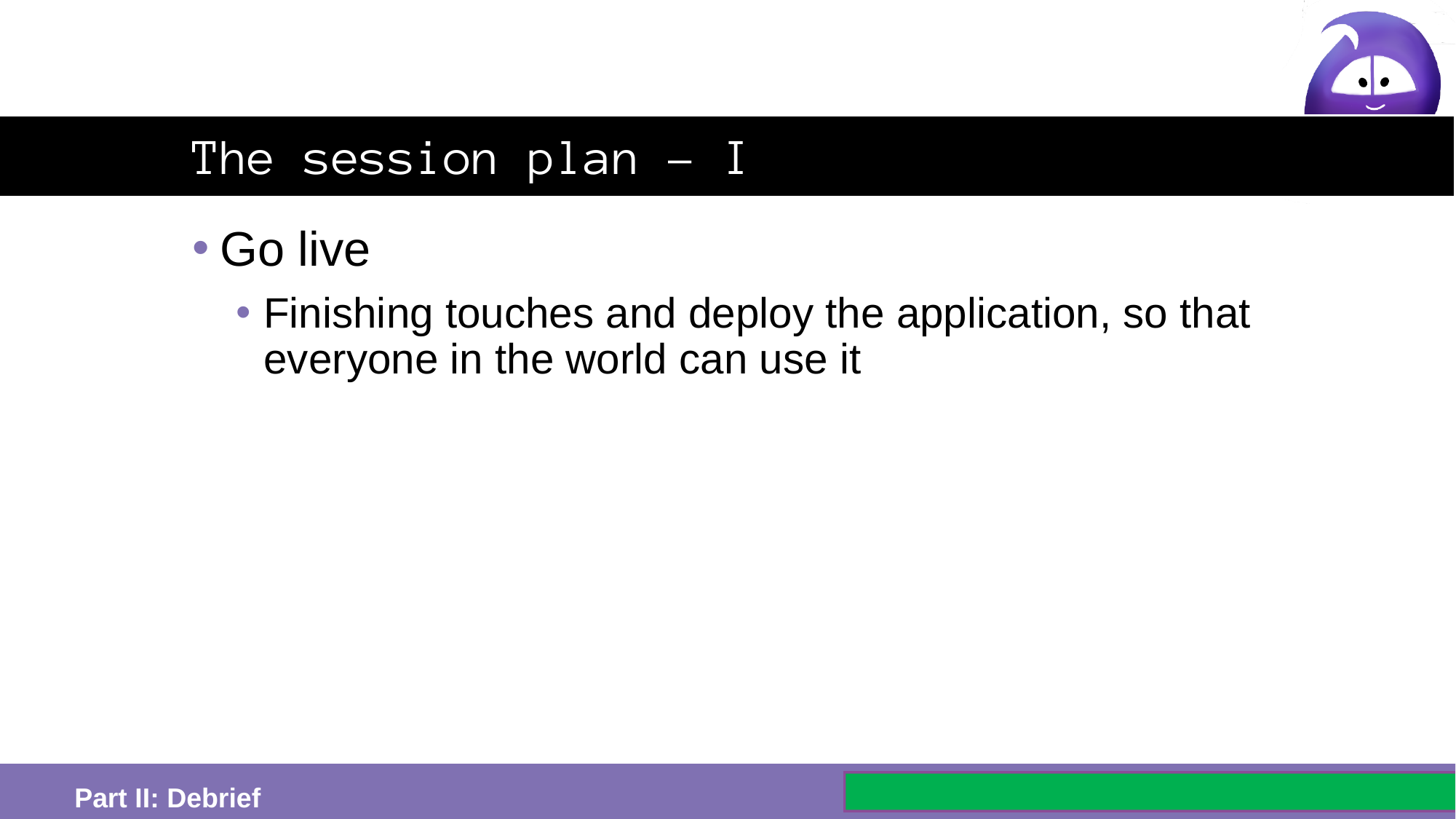

# The session plan – I
Go live
Finishing touches and deploy the application, so that everyone in the world can use it

Part II: Debrief